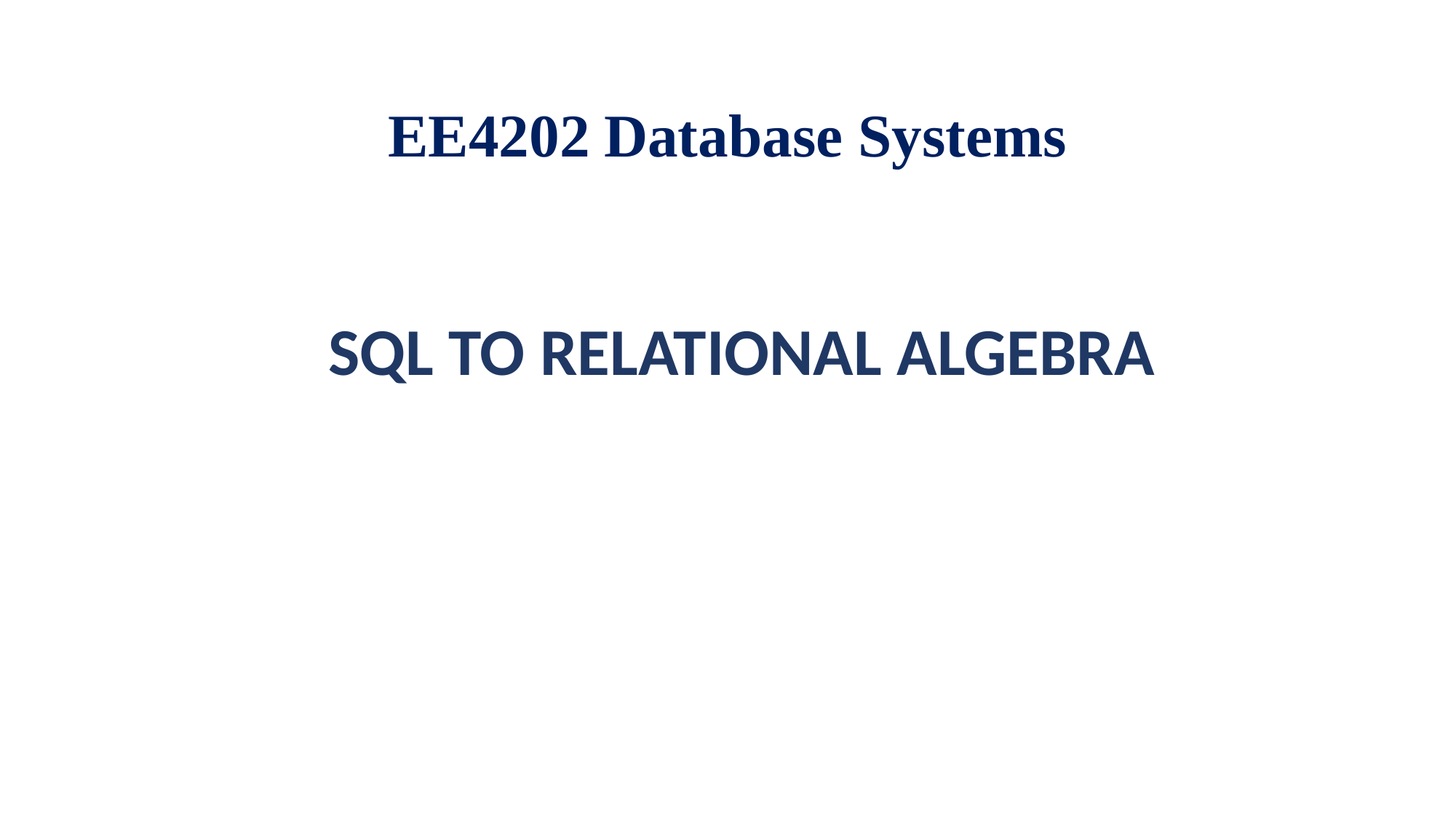

# EE4202 Database Systems
SQL TO RELATIONAL ALGEBRA